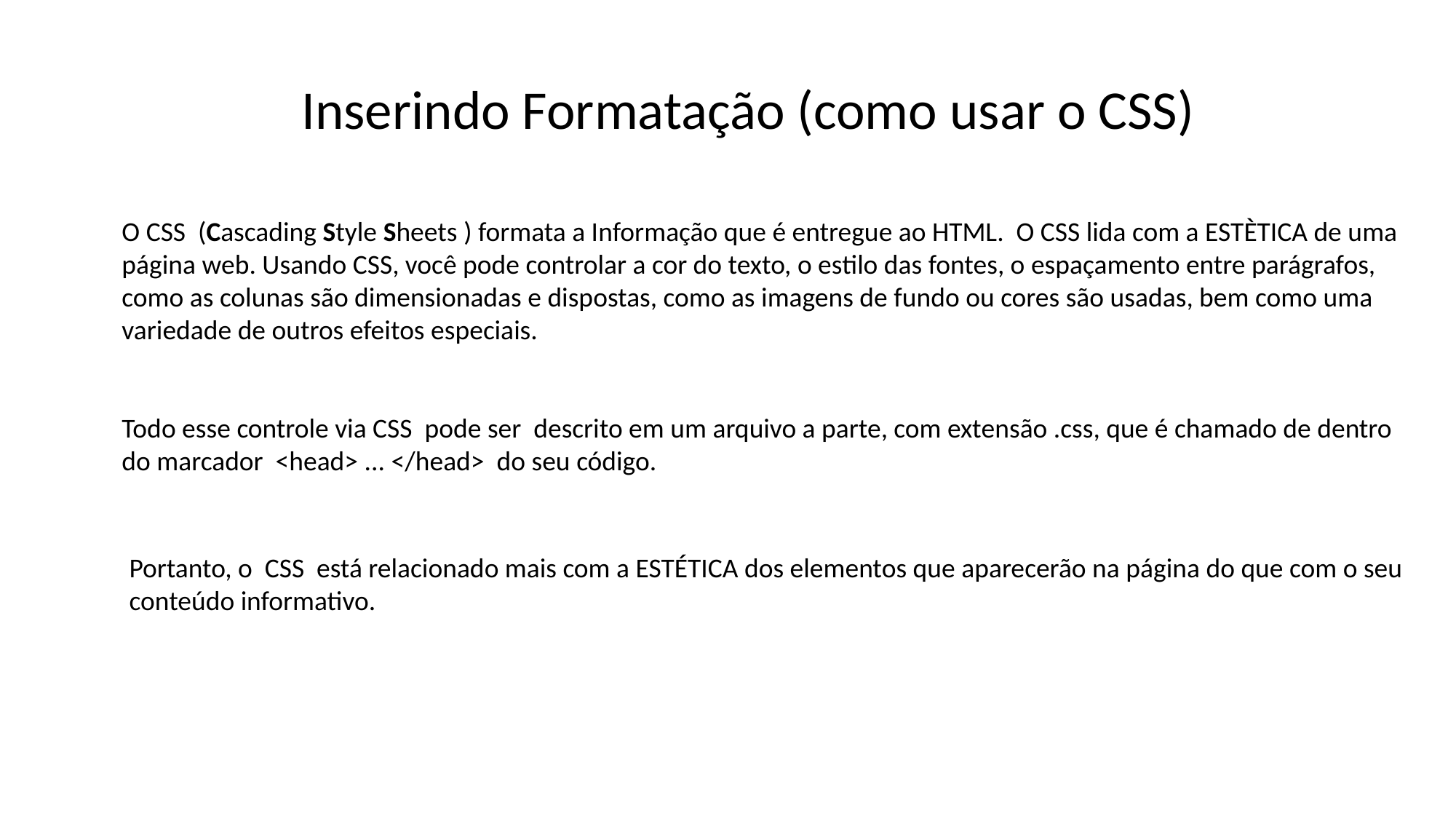

# Inserindo Formatação (como usar o CSS)
O CSS  (Cascading Style Sheets ) formata a Informação que é entregue ao HTML.  O CSS lida com a ESTÈTICA de uma página web. Usando CSS, você pode controlar a cor do texto, o estilo das fontes, o espaçamento entre parágrafos, como as colunas são dimensionadas e dispostas, como as imagens de fundo ou cores são usadas, bem como uma variedade de outros efeitos especiais.

Todo esse controle via CSS  pode ser  descrito em um arquivo a parte, com extensão .css, que é chamado de dentro do marcador  <head> ... </head>  do seu código.

Portanto, o  CSS  está relacionado mais com a ESTÉTICA dos elementos que aparecerão na página do que com o seu
conteúdo informativo.